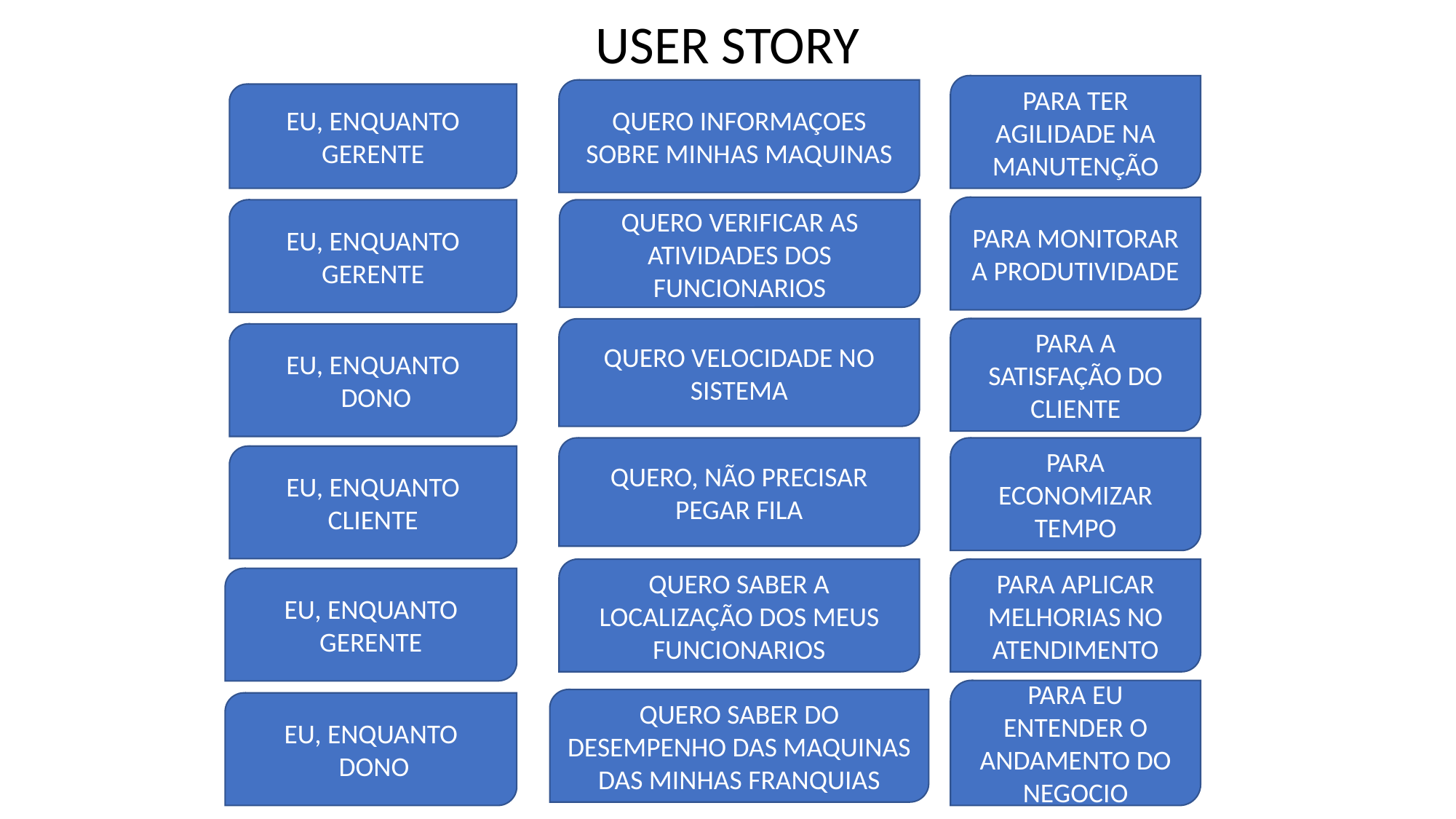

USER STORY

PARA TER AGILIDADE NA MANUTENÇÃO
QUERO INFORMAÇOES SOBRE MINHAS MAQUINAS
EU, ENQUANTO GERENTE
PARA MONITORAR A PRODUTIVIDADE
EU, ENQUANTO GERENTE
QUERO VERIFICAR AS ATIVIDADES DOS FUNCIONARIOS
PARA A SATISFAÇÃO DO CLIENTE
QUERO VELOCIDADE NO SISTEMA
EU, ENQUANTO
 DONO
QUERO, NÃO PRECISAR PEGAR FILA
PARA ECONOMIZAR TEMPO
EU, ENQUANTO CLIENTE
QUERO SABER A LOCALIZAÇÃO DOS MEUS FUNCIONARIOS
PARA APLICAR MELHORIAS NO ATENDIMENTO
EU, ENQUANTO GERENTE
PARA EU ENTENDER O ANDAMENTO DO NEGOCIO
QUERO SABER DO DESEMPENHO DAS MAQUINAS DAS MINHAS FRANQUIAS
EU, ENQUANTO
 DONO